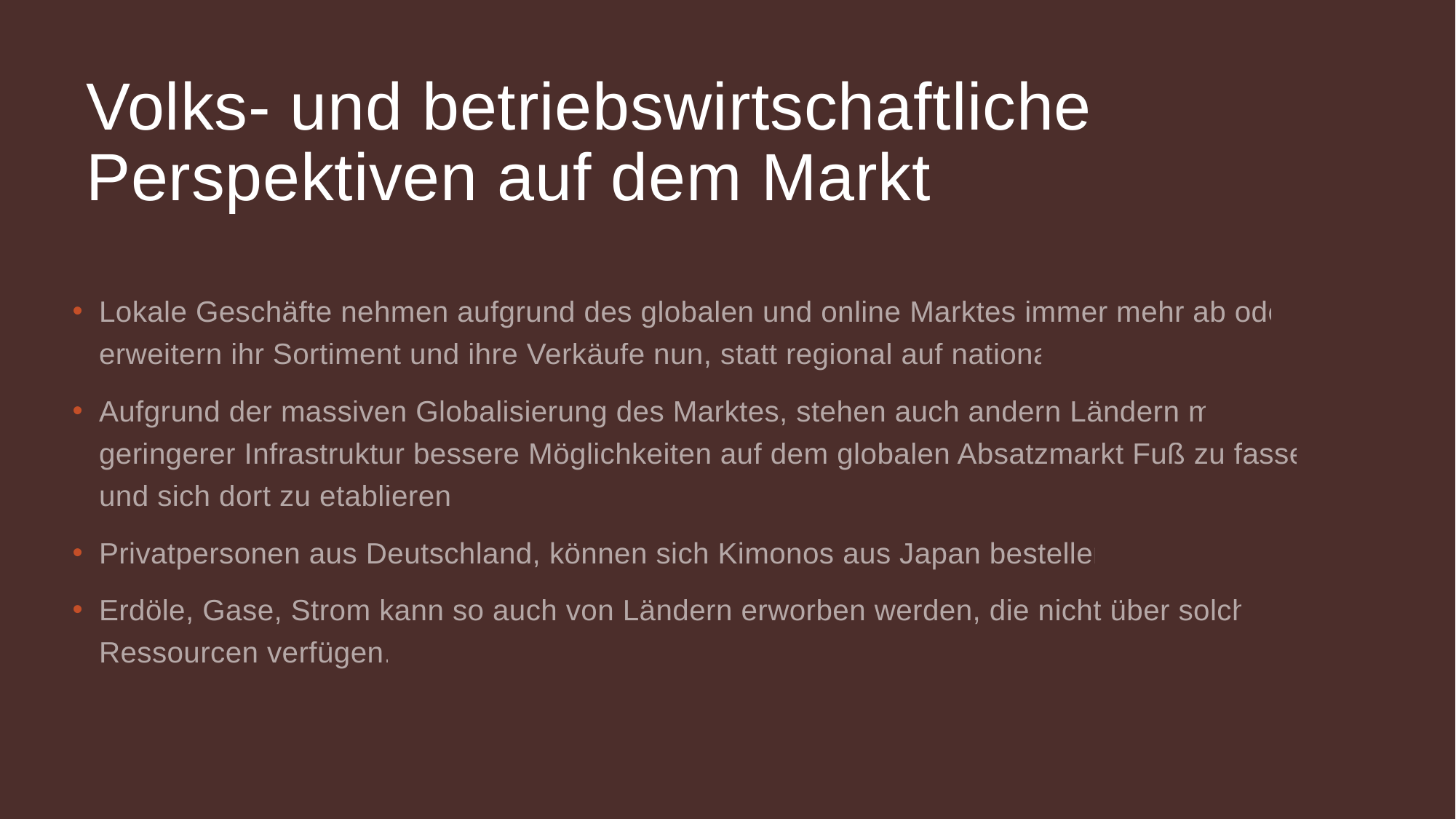

# Volks- und betriebswirtschaftliche Perspektiven auf dem Markt
Lokale Geschäfte nehmen aufgrund des globalen und online Marktes immer mehr ab oder erweitern ihr Sortiment und ihre Verkäufe nun, statt regional auf national.
Aufgrund der massiven Globalisierung des Marktes, stehen auch andern Ländern mit geringerer Infrastruktur bessere Möglichkeiten auf dem globalen Absatzmarkt Fuß zu fassen und sich dort zu etablieren.
Privatpersonen aus Deutschland, können sich Kimonos aus Japan bestellen.
Erdöle, Gase, Strom kann so auch von Ländern erworben werden, die nicht über solche Ressourcen verfügen.